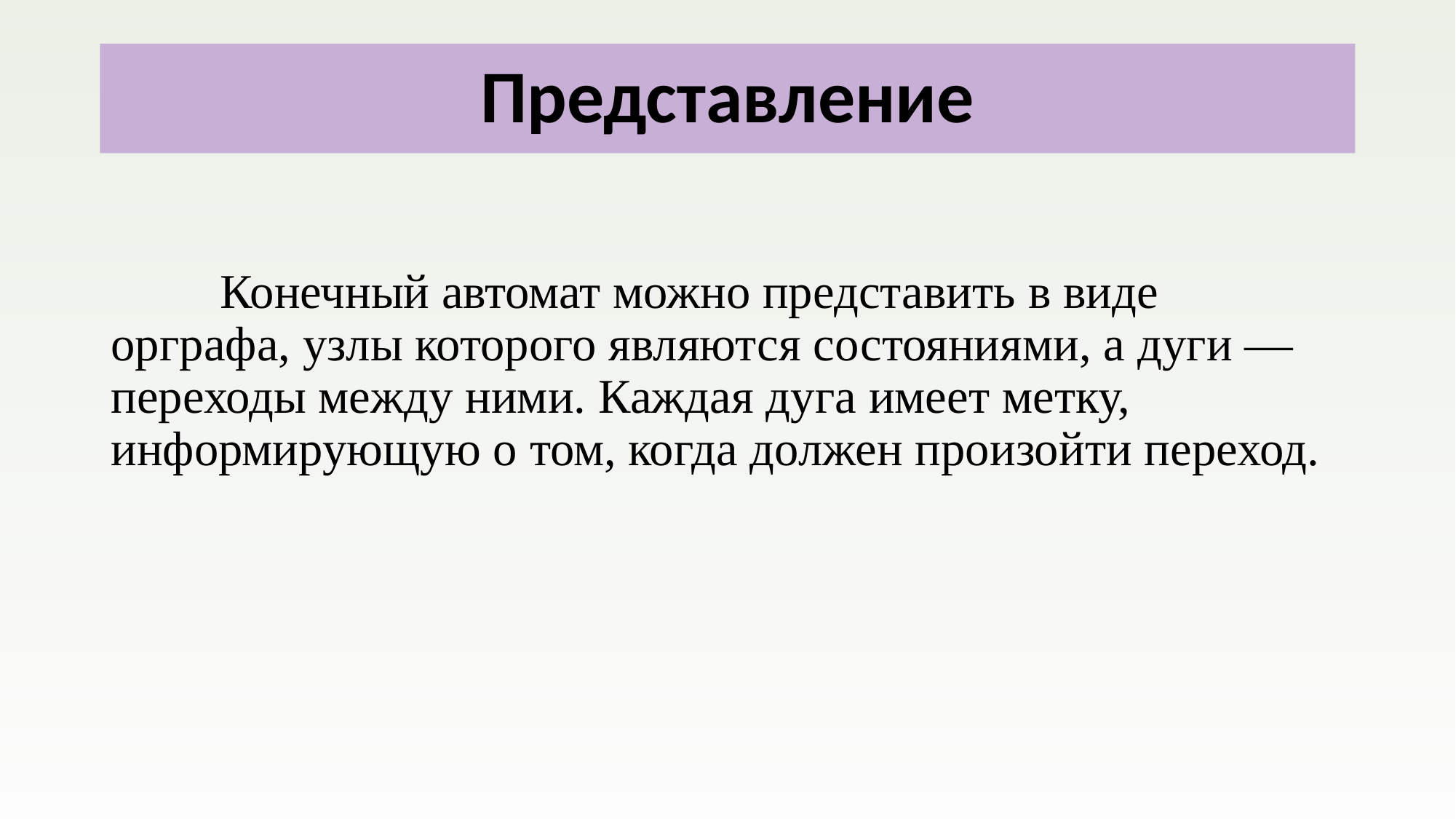

# Представление
  	Конечный автомат можно представить в виде орграфа, узлы которого являются состояниями, а дуги — переходы между ними. Каждая дуга имеет метку, информирующую о том, когда должен произойти переход.